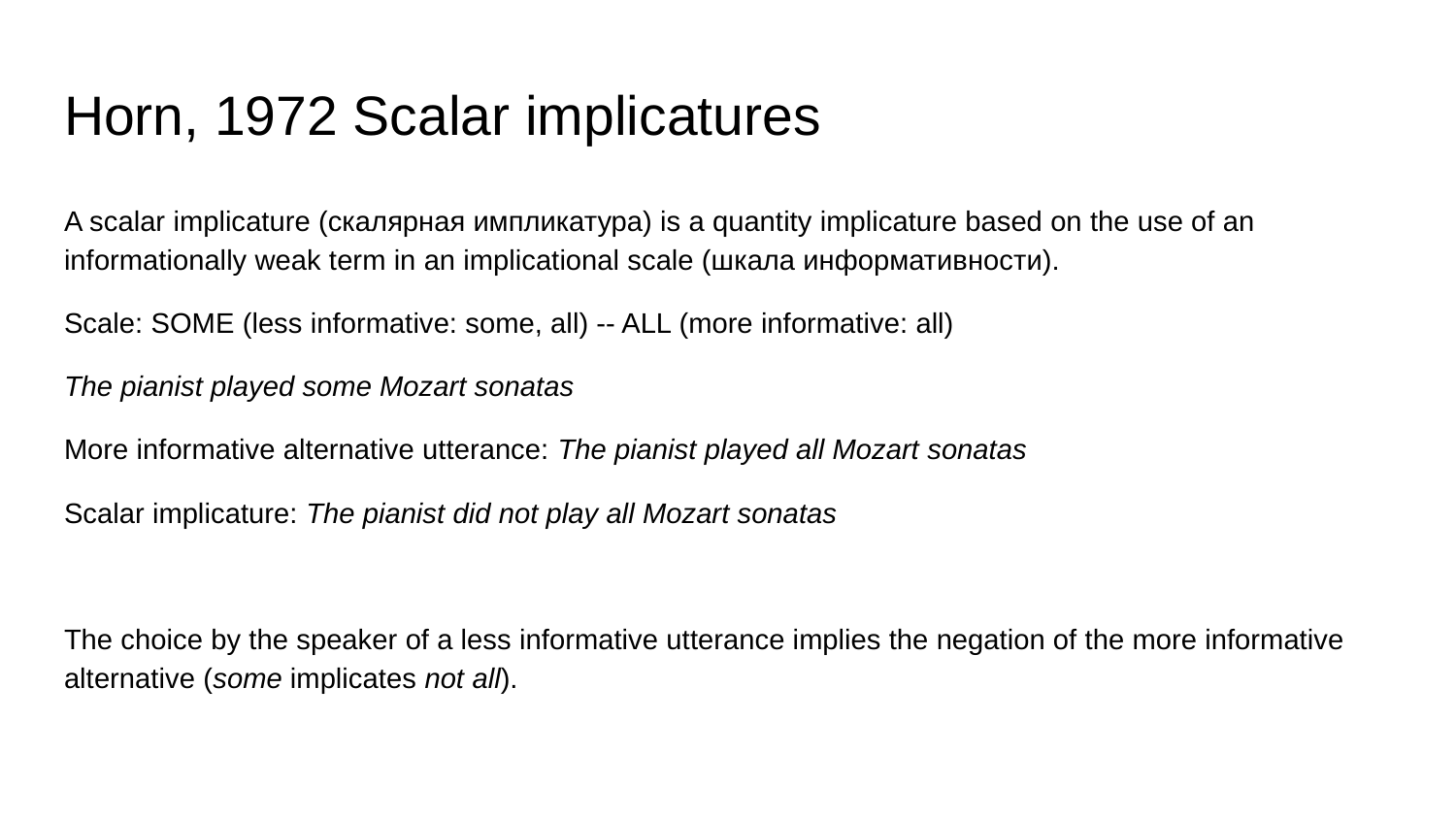

# Horn, 1972 Scalar implicatures
A scalar implicature (скалярная импликатура) is a quantity implicature based on the use of an informationally weak term in an implicational scale (шкала информативности).
Scale: SOME (less informative: some, all) -- ALL (more informative: all)
The pianist played some Mozart sonatas
More informative alternative utterance: The pianist played all Mozart sonatas
Scalar implicature: The pianist did not play all Mozart sonatas

The choice by the speaker of a less informative utterance implies the negation of the more informative alternative (some implicates not all).